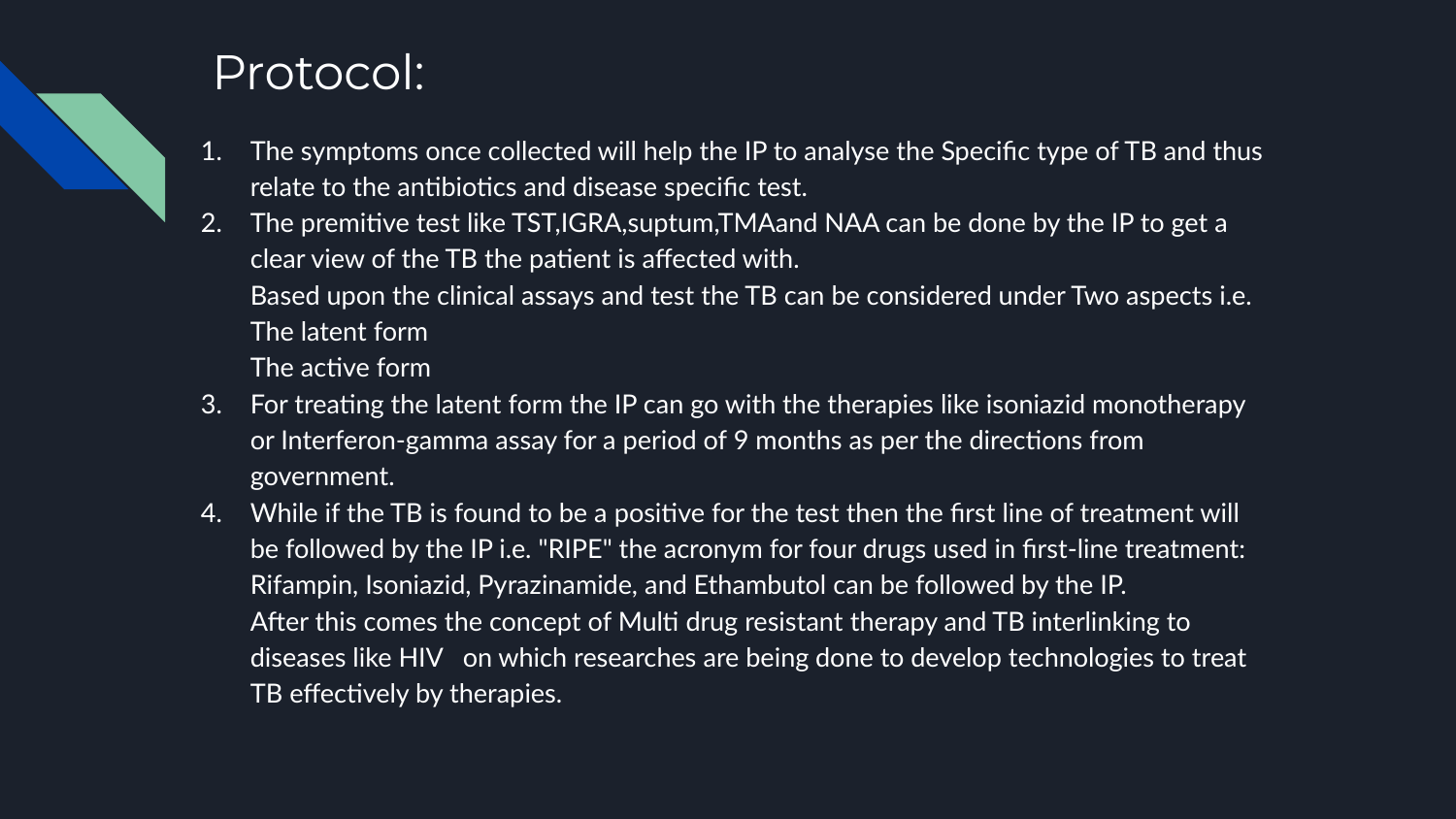

Protocol:
The symptoms once collected will help the IP to analyse the Specific type of TB and thus relate to the antibiotics and disease specific test.
The premitive test like TST,IGRA,suptum,TMAand NAA can be done by the IP to get a clear view of the TB the patient is affected with.
Based upon the clinical assays and test the TB can be considered under Two aspects i.e.
The latent form
The active form
For treating the latent form the IP can go with the therapies like isoniazid monotherapy or Interferon-gamma assay for a period of 9 months as per the directions from government.
While if the TB is found to be a positive for the test then the first line of treatment will be followed by the IP i.e. "RIPE" the acronym for four drugs used in first-line treatment: Rifampin, Isoniazid, Pyrazinamide, and Ethambutol can be followed by the IP.
After this comes the concept of Multi drug resistant therapy and TB interlinking to diseases like HIV   on which researches are being done to develop technologies to treat TB effectively by therapies.